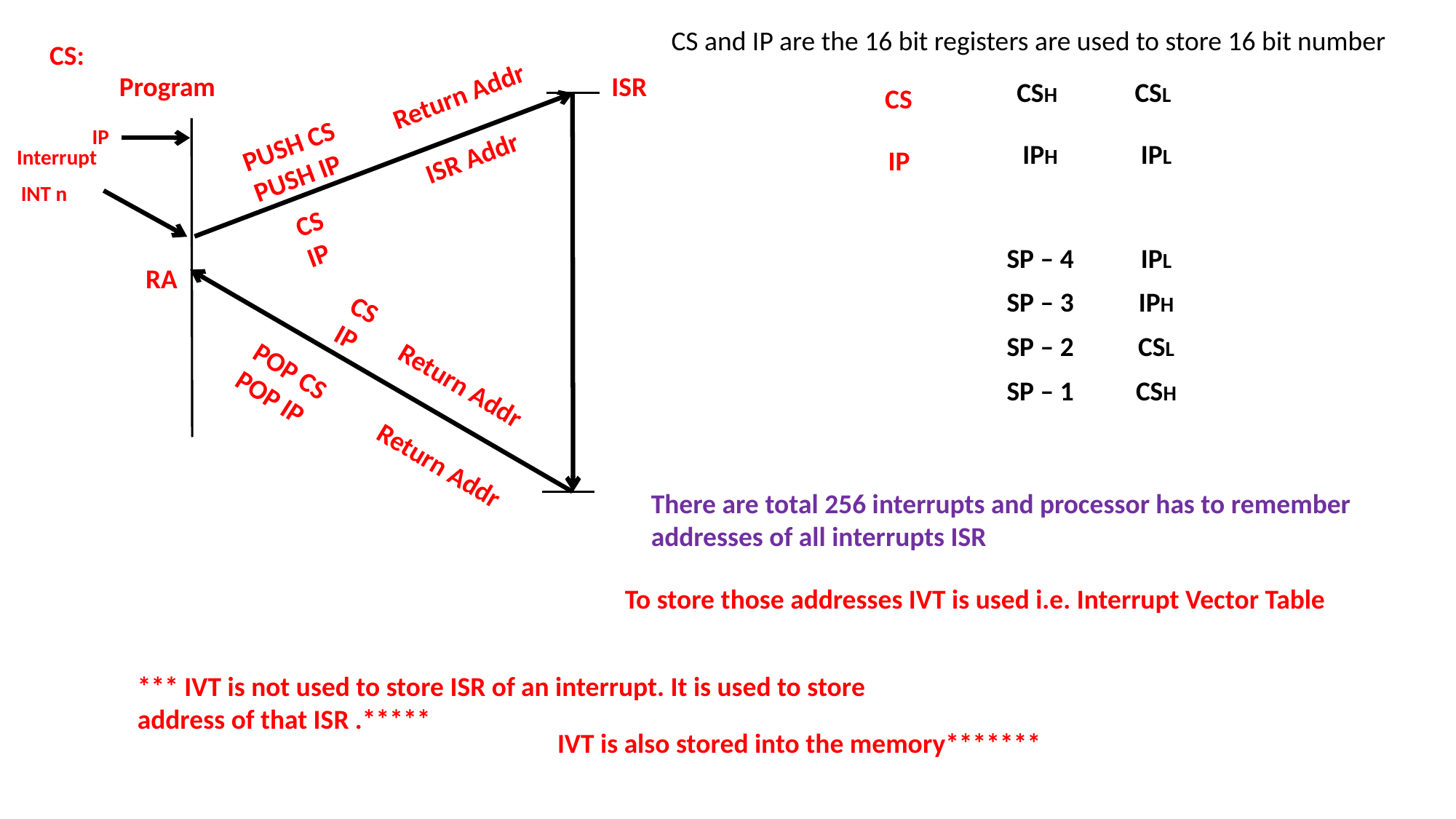

CS and IP are the 16 bit registers are used to store 16 bit number
CS:
Program
ISR
Return Addr
CS
| CSH | CSL |
| --- | --- |
IP
PUSH CS
PUSH IP
ISR Addr
IP
| IPH | IPL |
| --- | --- |
Interrupt
INT n
 CS
 IP

| SP – 4 | IPL |
| --- | --- |
| SP – 3 | IPH |
| SP – 2 | CSL |
| SP – 1 | CSH |
RA
 CS
 IP
POP CS
POP IP
Return Addr
Return Addr
There are total 256 interrupts and processor has to remember addresses of all interrupts ISR
To store those addresses IVT is used i.e. Interrupt Vector Table
*** IVT is not used to store ISR of an interrupt. It is used to store address of that ISR .*****
IVT is also stored into the memory*******